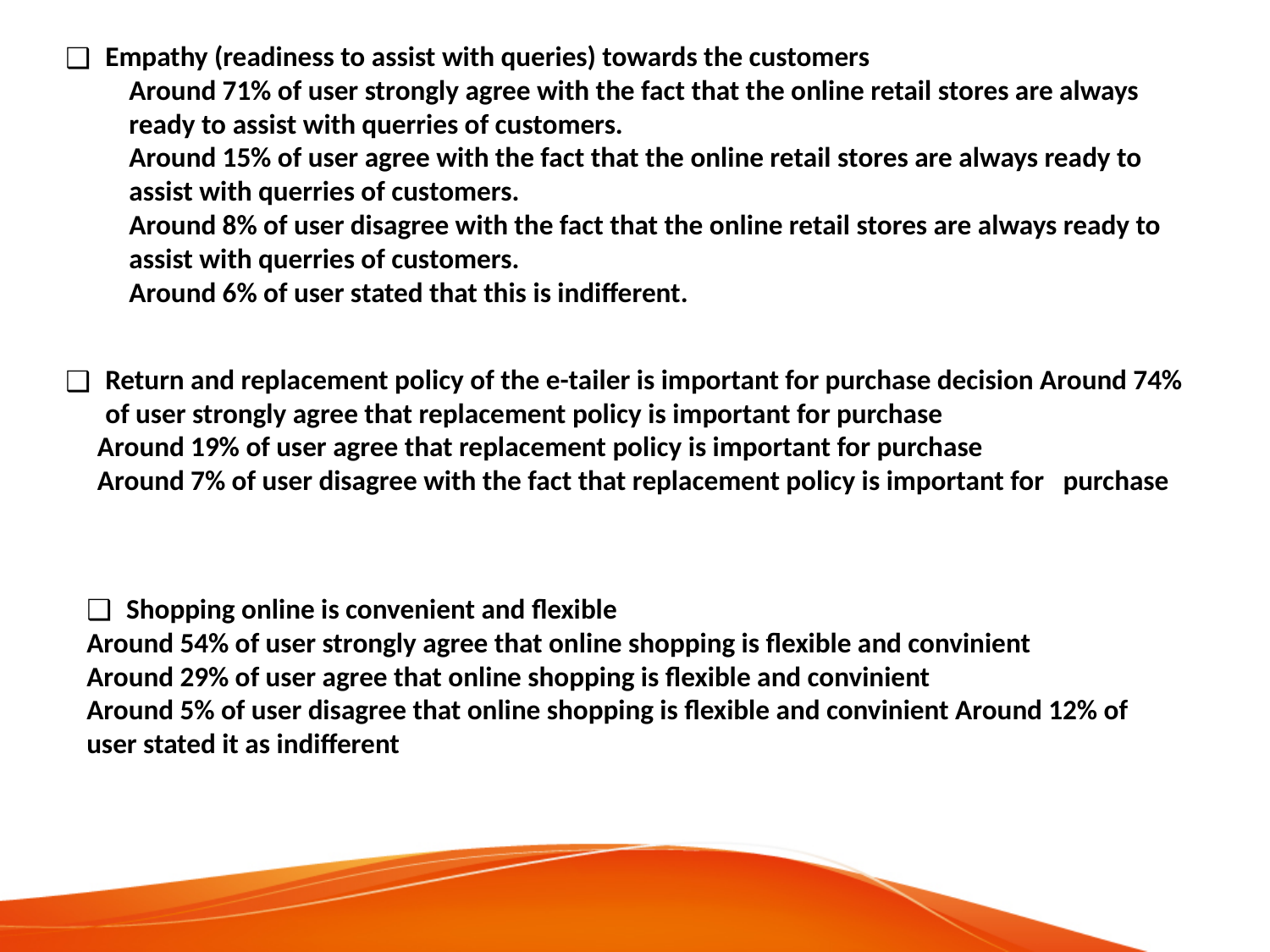

Empathy (readiness to assist with queries) towards the customers
Around 71% of user strongly agree with the fact that the online retail stores are always ready to assist with querries of customers.
Around 15% of user agree with the fact that the online retail stores are always ready to assist with querries of customers.
Around 8% of user disagree with the fact that the online retail stores are always ready to assist with querries of customers.
Around 6% of user stated that this is indifferent.
Return and replacement policy of the e-tailer is important for purchase decision Around 74% of user strongly agree that replacement policy is important for purchase
     Around 19% of user agree that replacement policy is important for purchase
     Around 7% of user disagree with the fact that replacement policy is important for   purchase
Shopping online is convenient and flexible
Around 54% of user strongly agree that online shopping is flexible and convinient
Around 29% of user agree that online shopping is flexible and convinient
Around 5% of user disagree that online shopping is flexible and convinient Around 12% of user stated it as indifferent